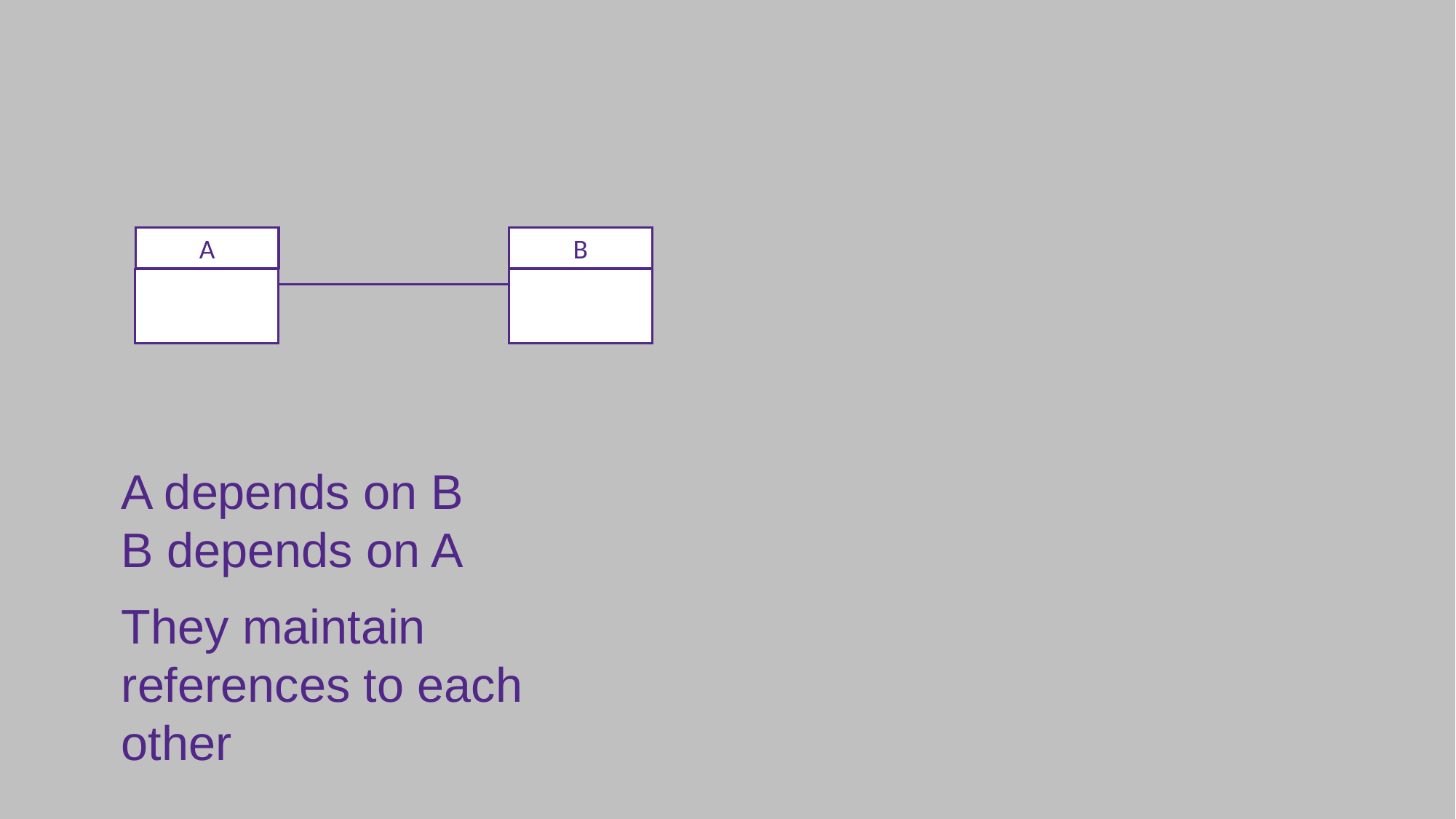

A

B

A depends on B
B depends on A
They maintain references to each other